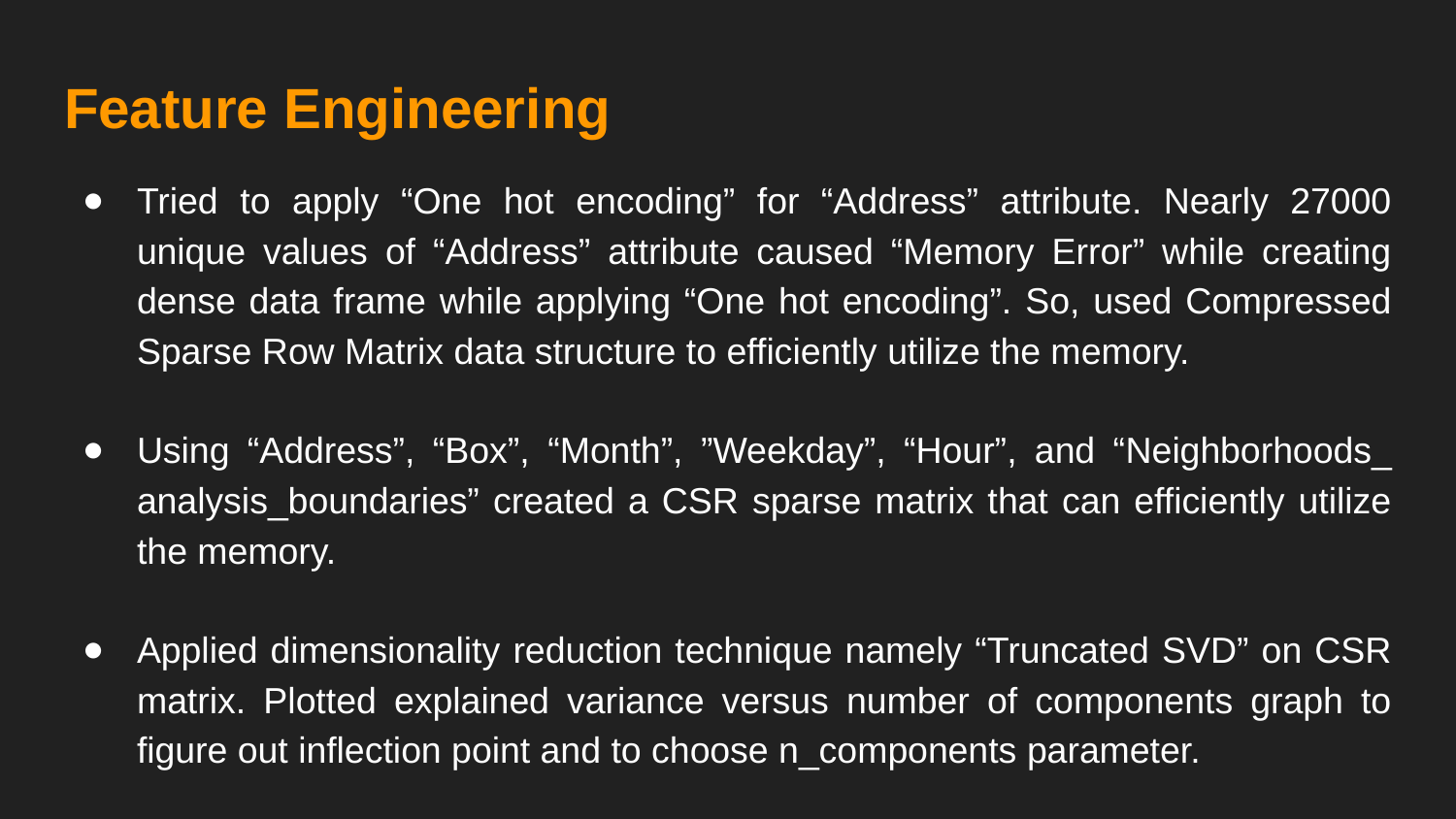

# Feature Engineering
Tried to apply “One hot encoding” for “Address” attribute. Nearly 27000 unique values of “Address” attribute caused “Memory Error” while creating dense data frame while applying “One hot encoding”. So, used Compressed Sparse Row Matrix data structure to efficiently utilize the memory.

Using “Address”, “Box”, “Month”, ”Weekday”, “Hour”, and “​Neighborhoods_ analysis_boundaries​” created a CSR sparse matrix that can efficiently utilize the memory.

Applied dimensionality reduction technique namely “Truncated SVD” on CSR matrix. Plotted explained variance versus number of components graph to figure out inflection point and to choose n_components parameter.